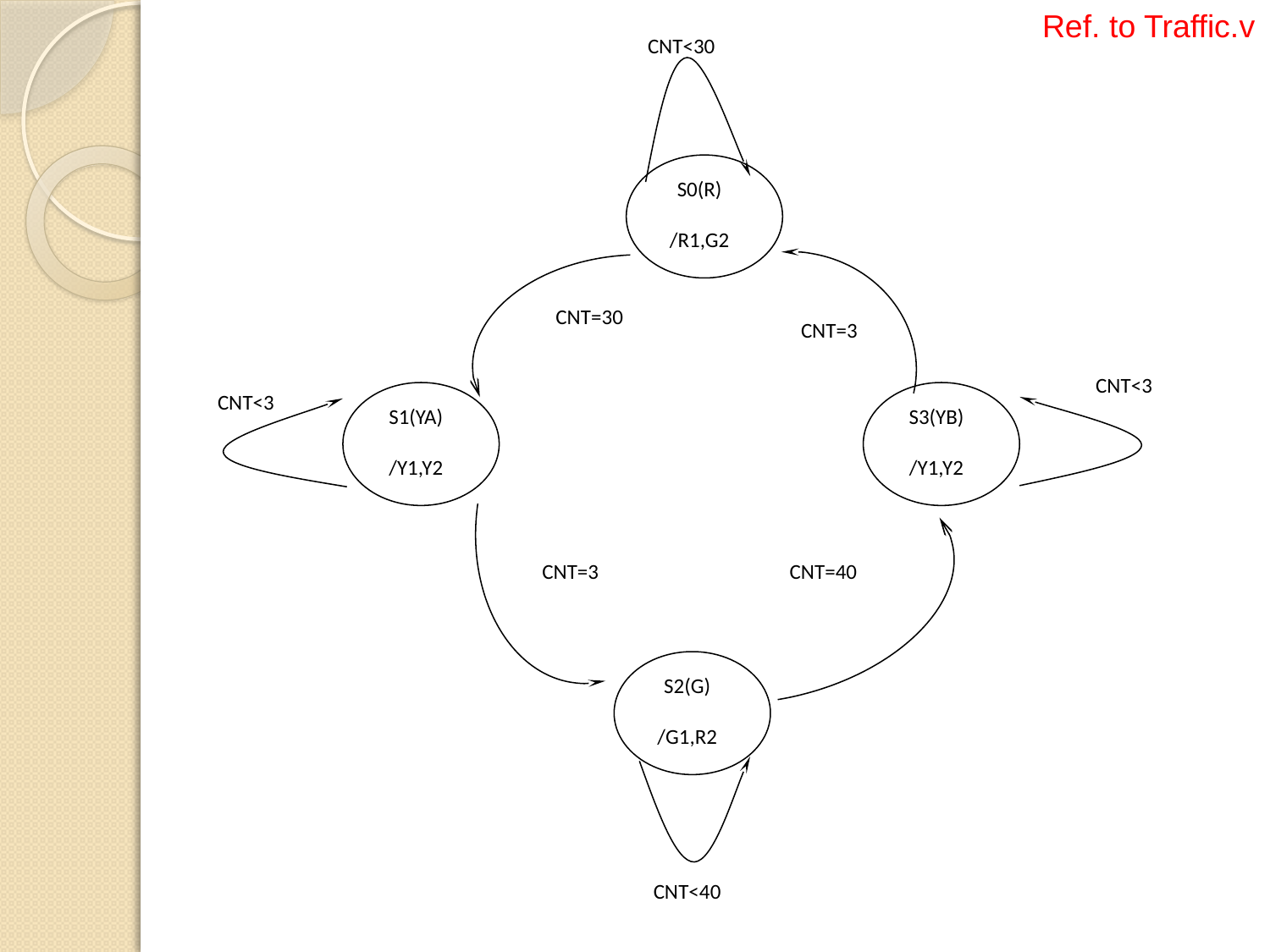

Ref. to Traffic.v
CNT<30

S0(R)

/R1,G2

CNT=30
CNT=3
CNT<3
CNT<3

S1(YA)

/Y1,Y2

S3(YB)

/Y1,Y2

CNT=3
CNT=40

S2(G)

/G1,R2

CNT<40